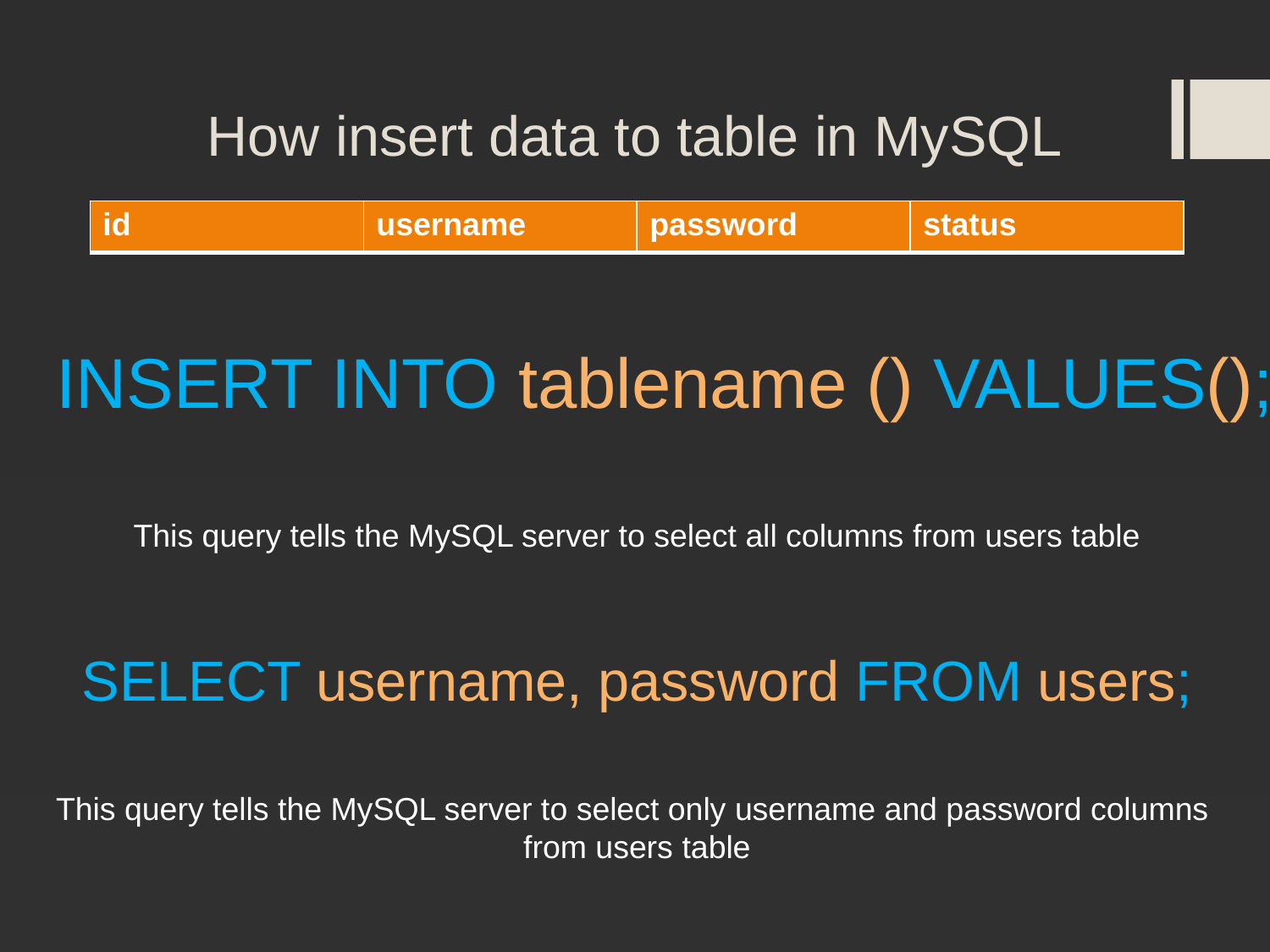

# How insert data to table in MySQL
| id | username | password | status |
| --- | --- | --- | --- |
INSERT INTO tablename () VALUES();
This query tells the MySQL server to select all columns from users table
SELECT username, password FROM users;
This query tells the MySQL server to select only username and password columns
from users table